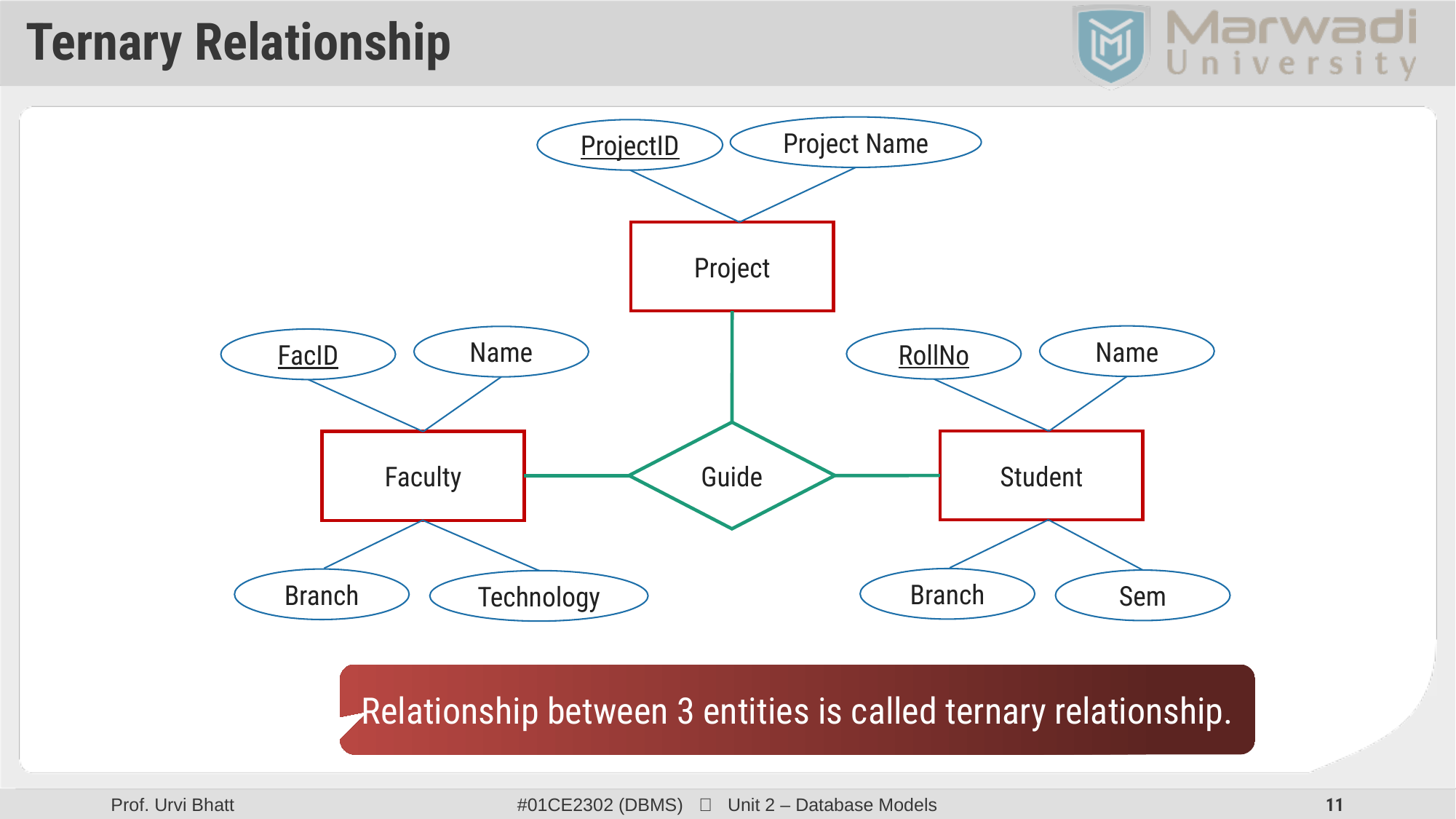

# Ternary Relationship

Project Name
ProjectID
Project
Name
Name
RollNo
FacID
Guide
Student
Faculty
Branch
Branch
Sem
Technology
Relationship between 3 entities is called ternary relationship.